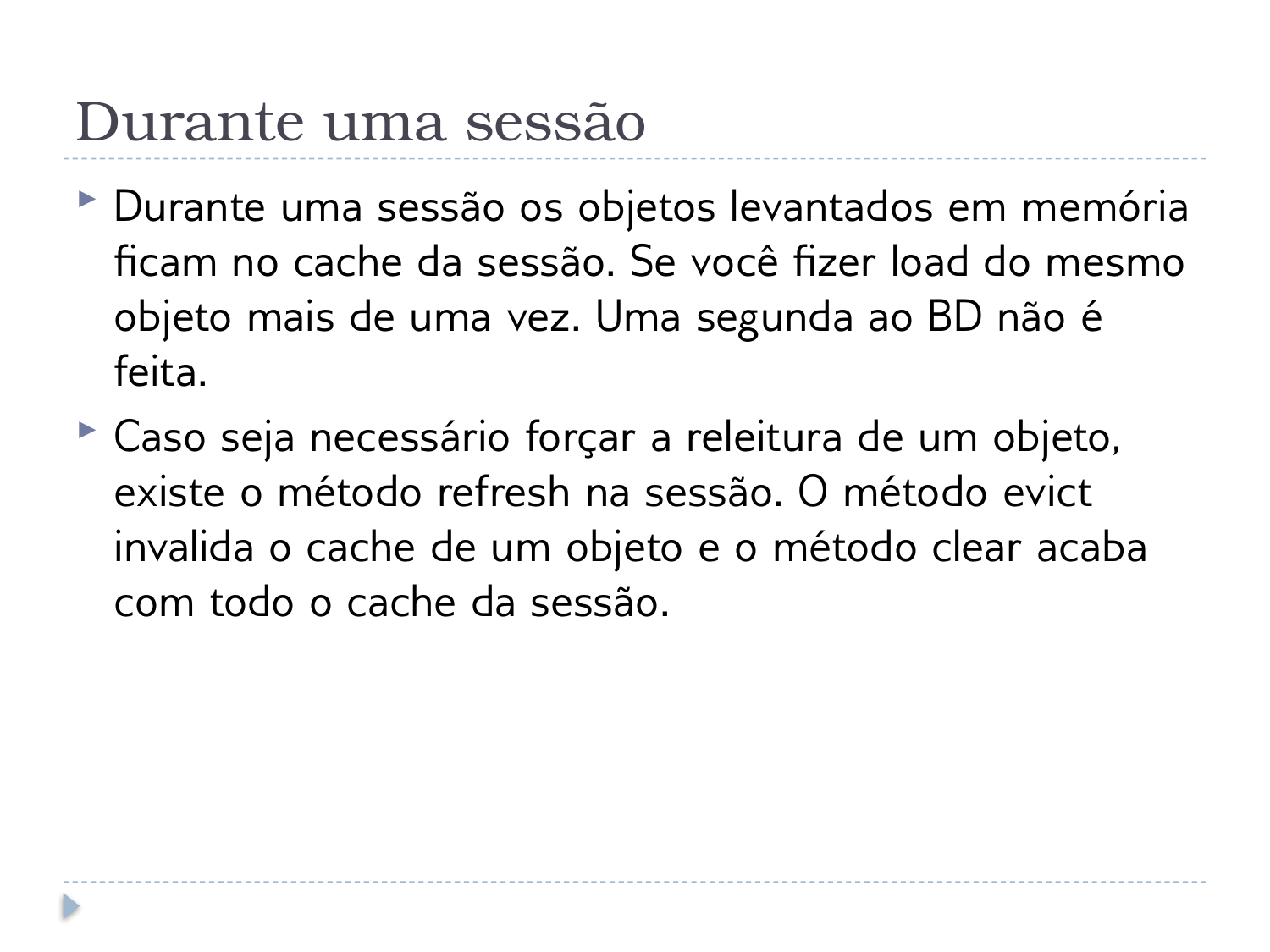

# Durante uma sessão
Durante uma sessão os objetos levantados em memória ficam no cache da sessão. Se você fizer load do mesmo objeto mais de uma vez. Uma segunda ao BD não é feita.
Caso seja necessário forçar a releitura de um objeto, existe o método refresh na sessão. O método evict invalida o cache de um objeto e o método clear acaba com todo o cache da sessão.